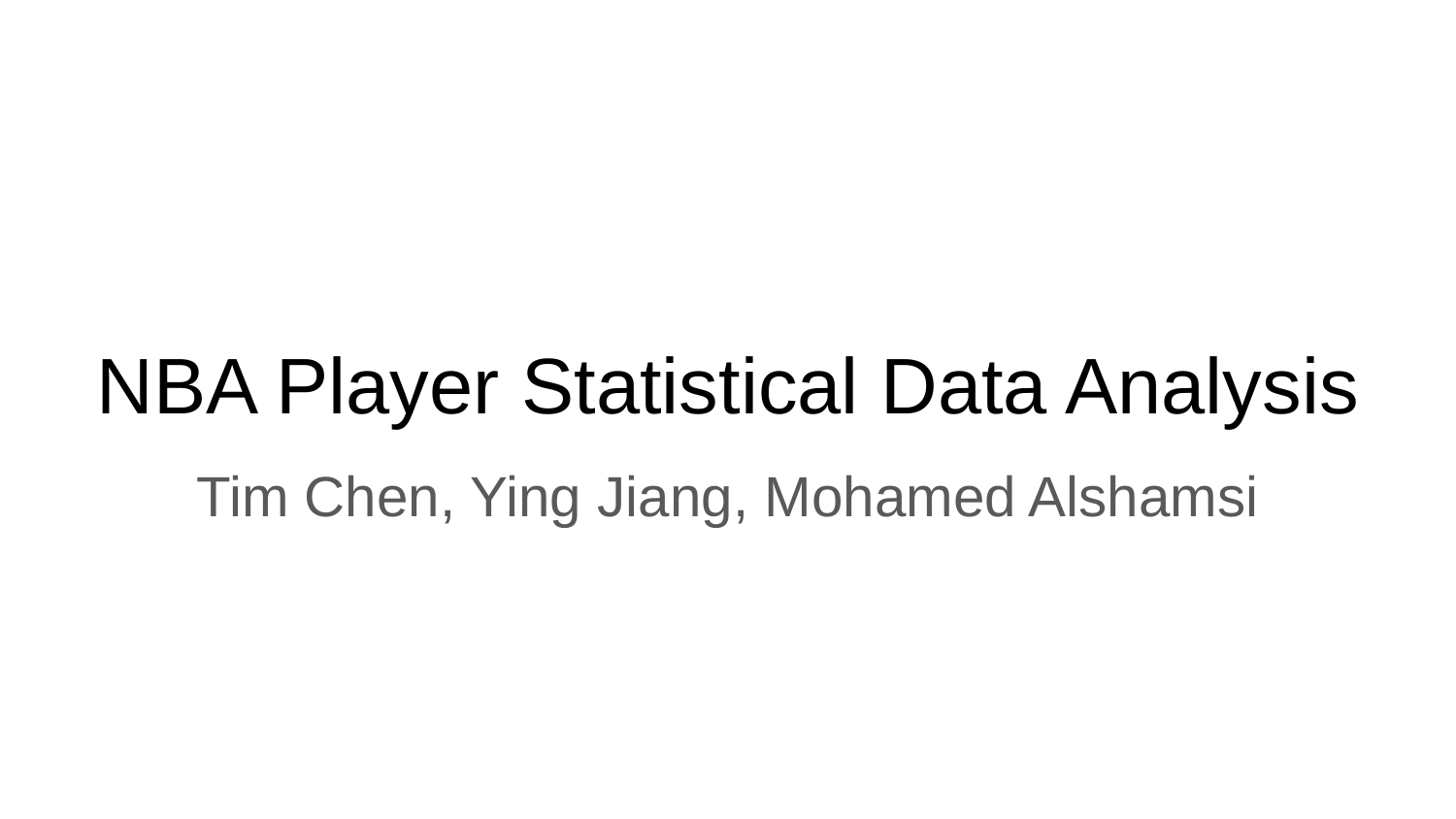

# NBA Player Statistical Data Analysis
Tim Chen, Ying Jiang, Mohamed Alshamsi